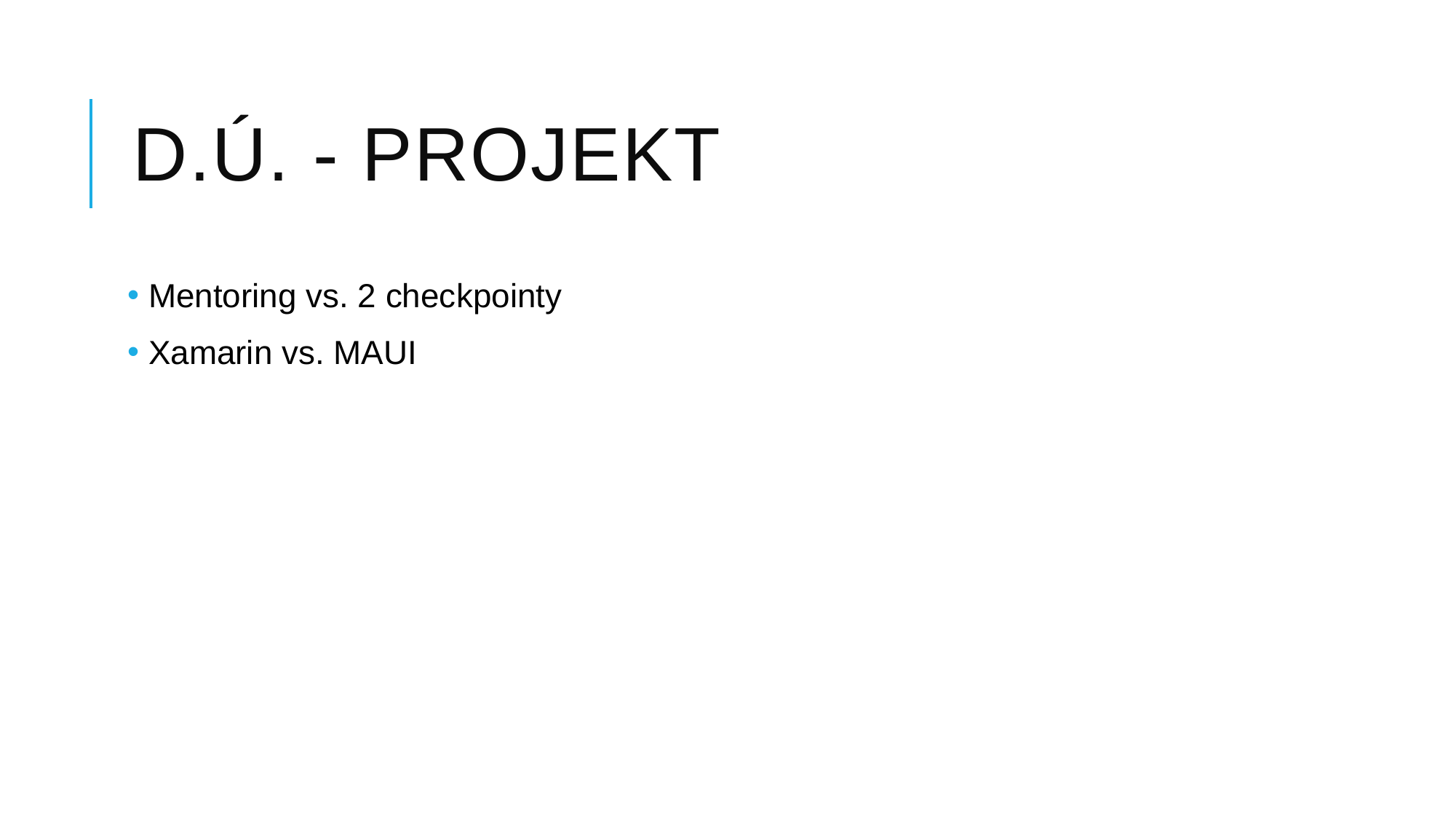

# D.ú. - Projekt
 Mentoring vs. 2 checkpointy
 Xamarin vs. MAUI